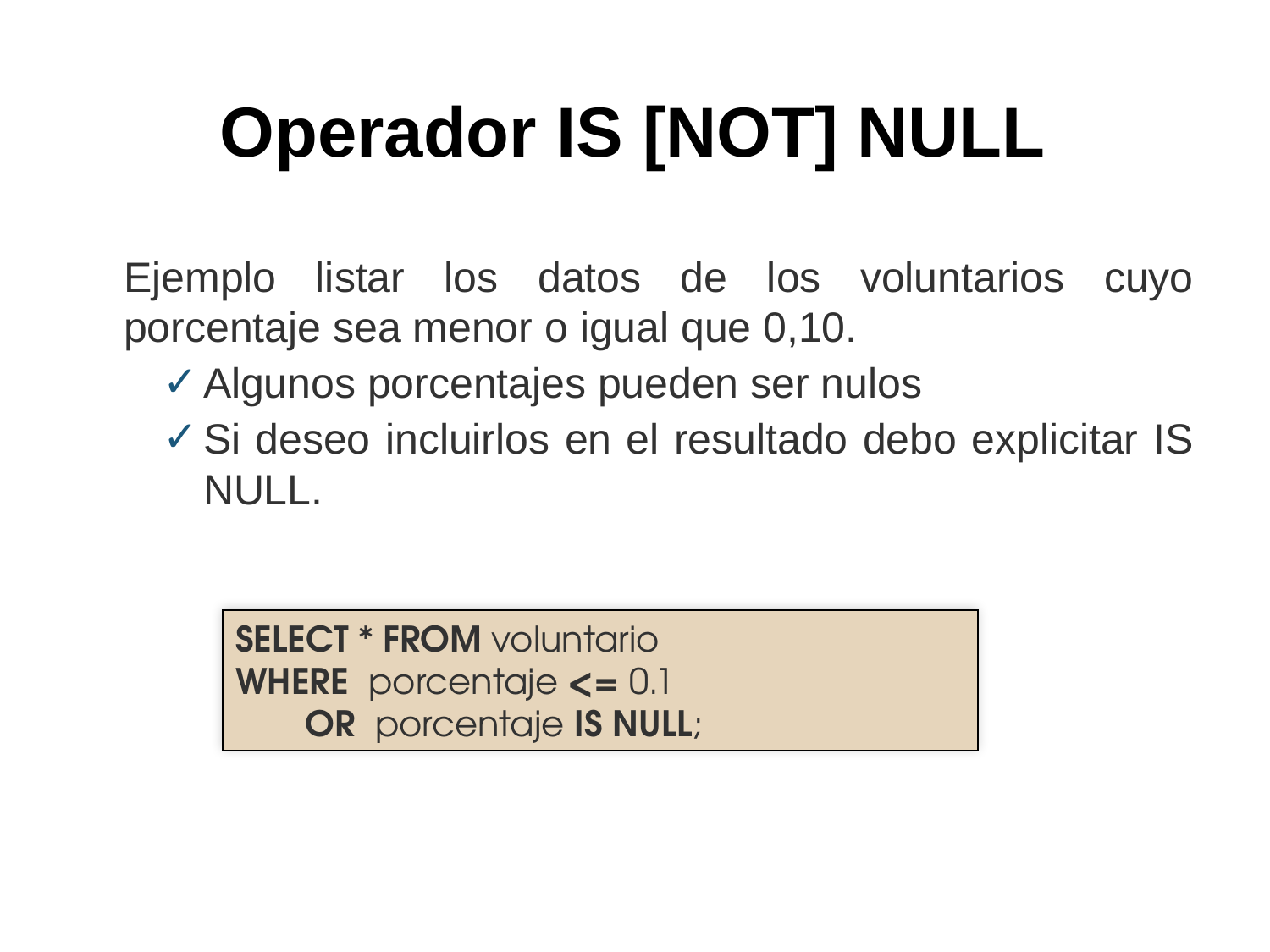

# Operador IS [NOT] NULL
Ejemplo listar los datos de los voluntarios cuyo porcentaje sea menor o igual que 0,10.
Algunos porcentajes pueden ser nulos
Si deseo incluirlos en el resultado debo explicitar IS NULL.
SELECT * FROM voluntario
WHERE  porcentaje <= 0.1
       OR  porcentaje IS NULL;